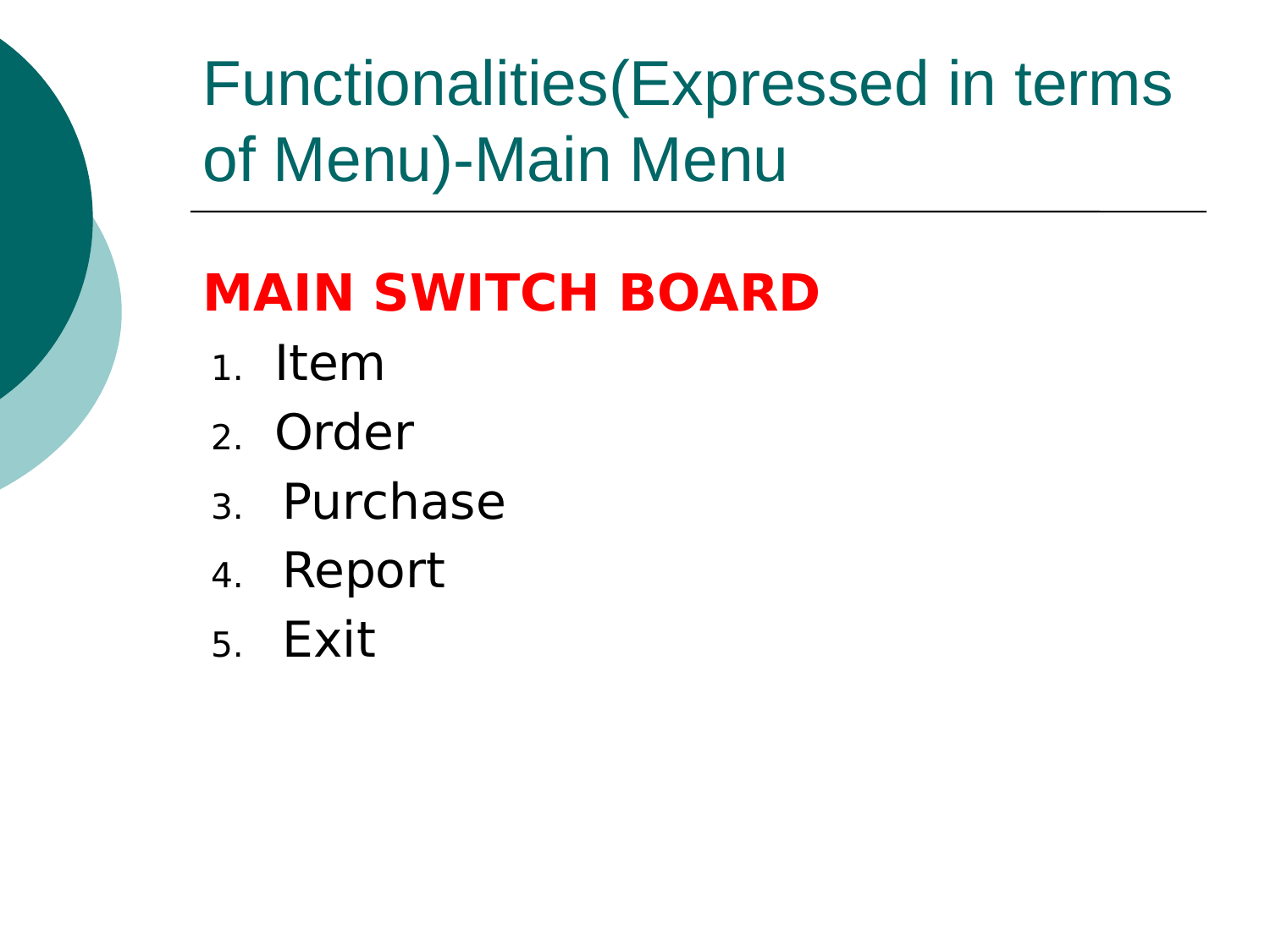

# Functionalities(Expressed in terms of Menu)-Main Menu
MAIN SWITCH BOARD
Item
Order
Purchase
Report
Exit